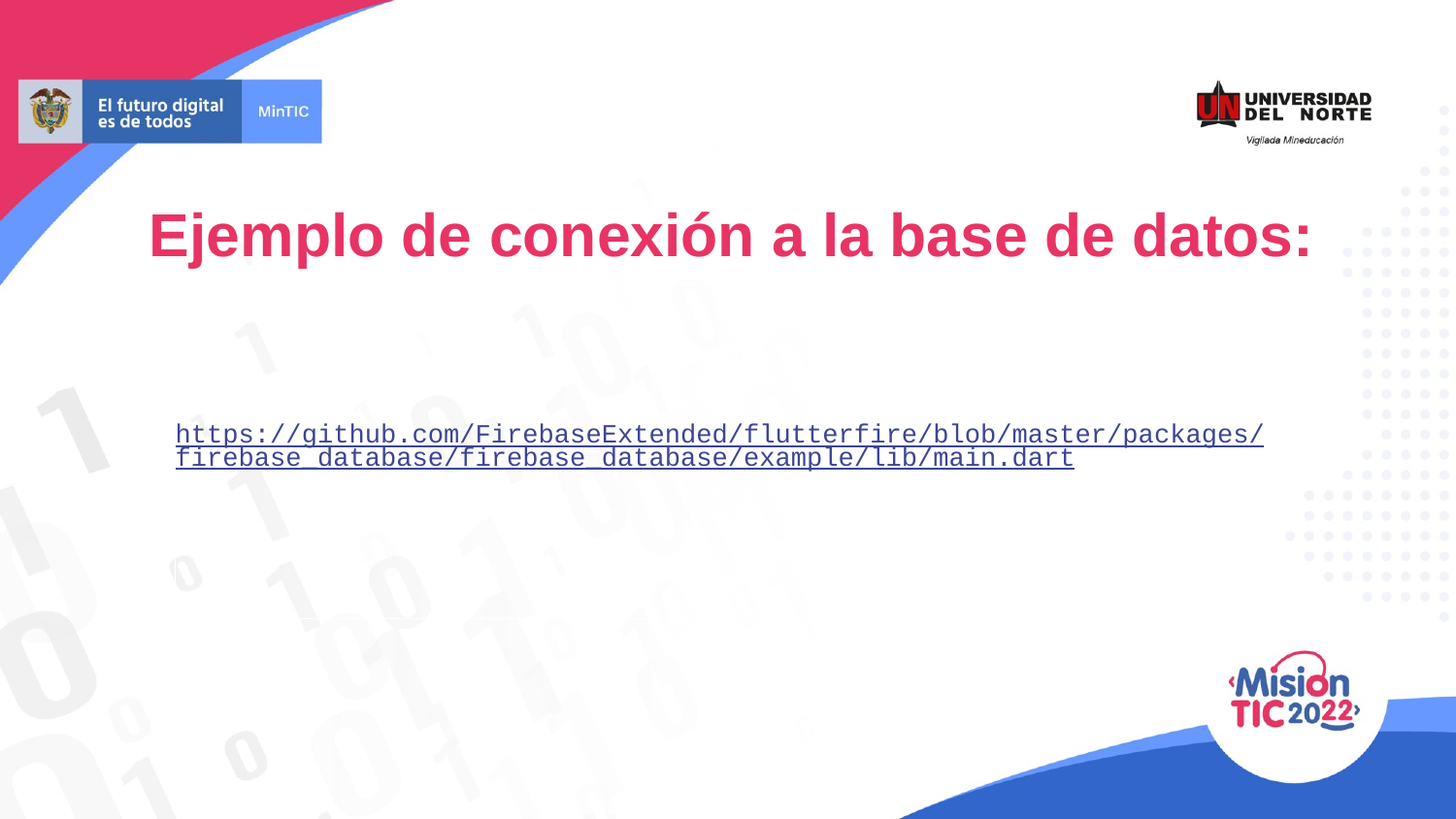

# Ejemplo de conexión a la base de datos:

https://github.com/FirebaseExtended/flutterfire/blob/master/packages/firebase_database/firebase_database/example/lib/main.dart